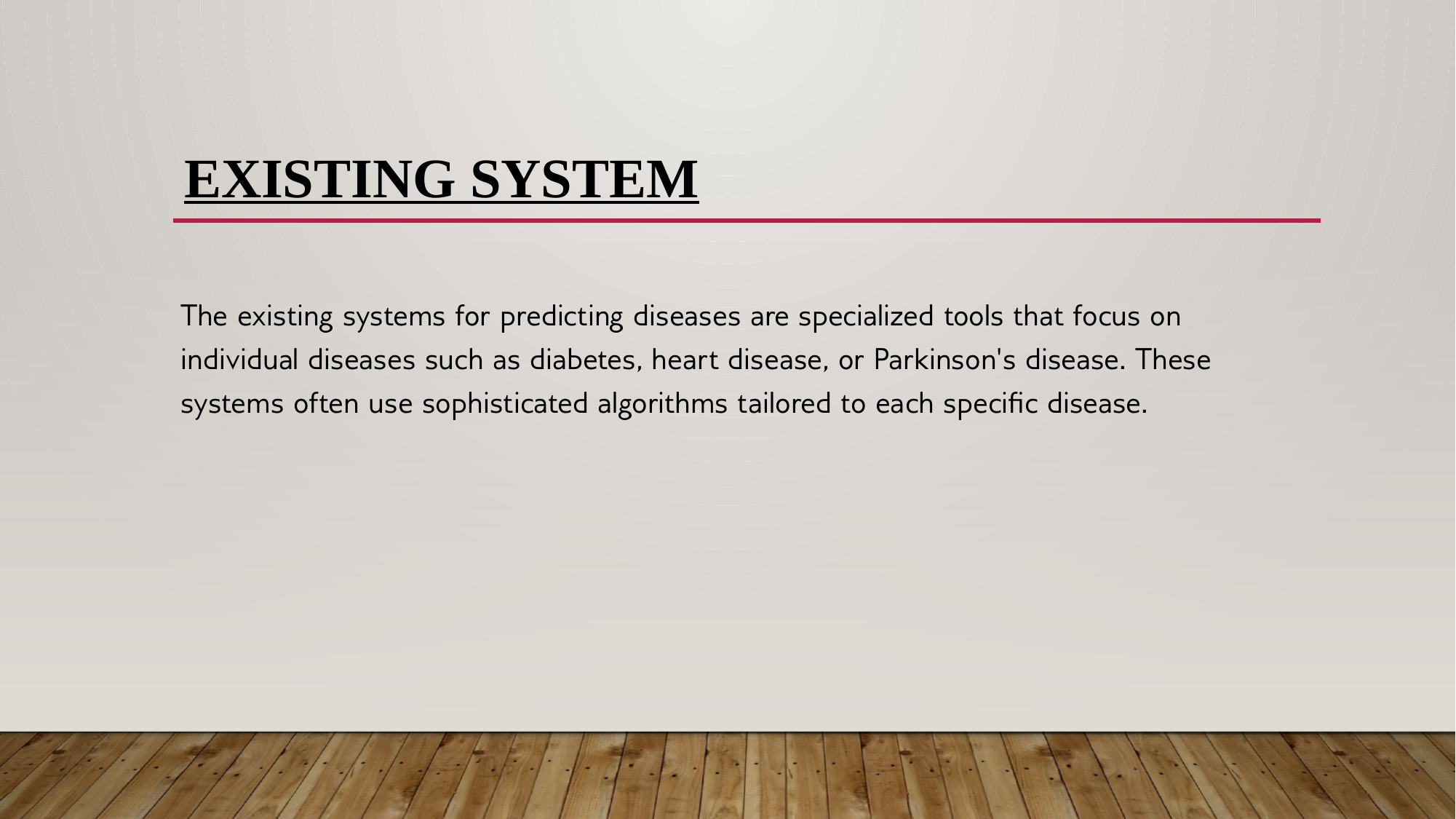

# EXISTING SYSTEM
The existing systems for predicting diseases are specialized tools that focus on individual diseases such as diabetes, heart disease, or Parkinson's disease. These systems often use sophisticated algorithms tailored to each specific disease.